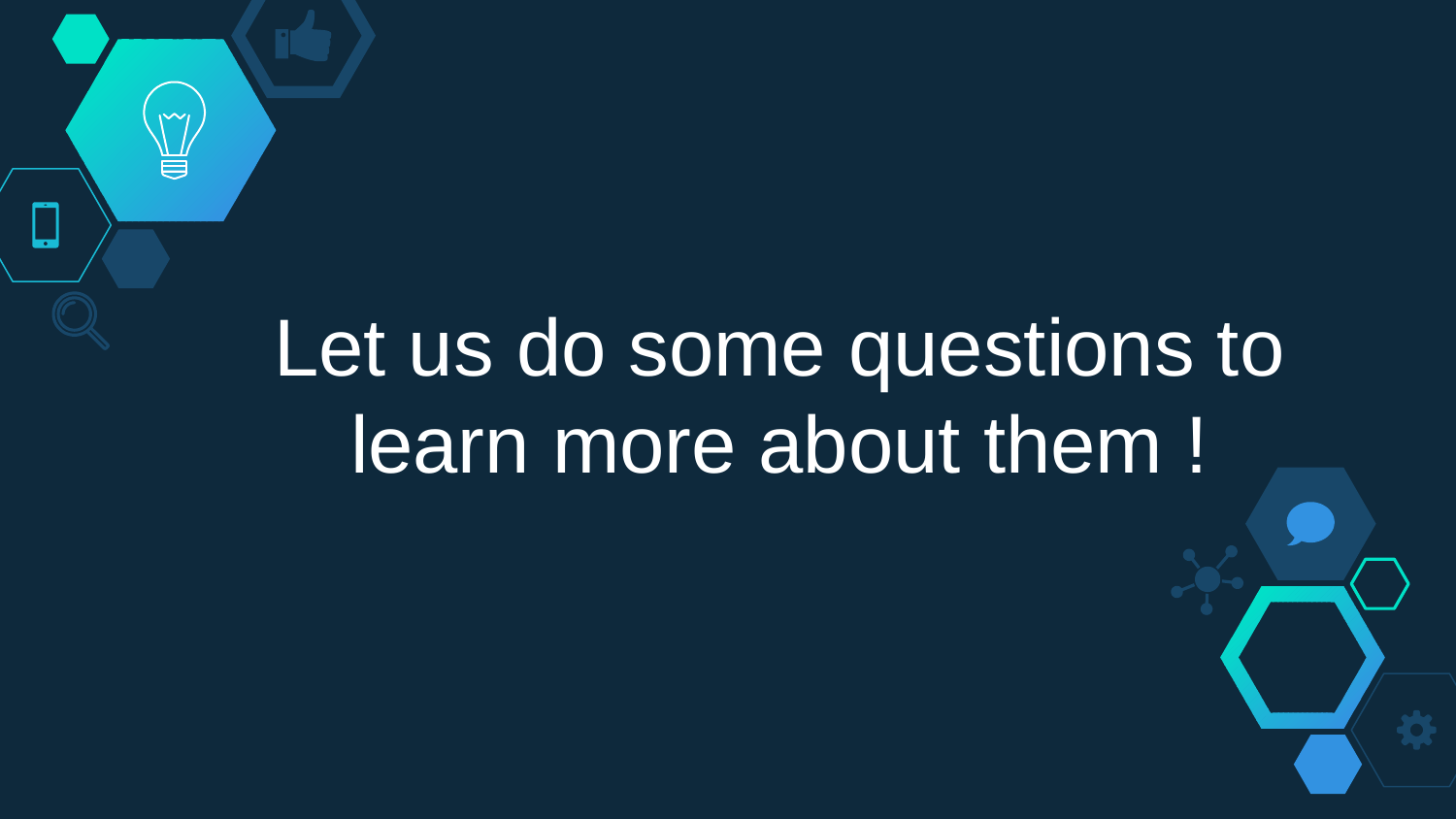

# Let us do some questions to learn more about them !